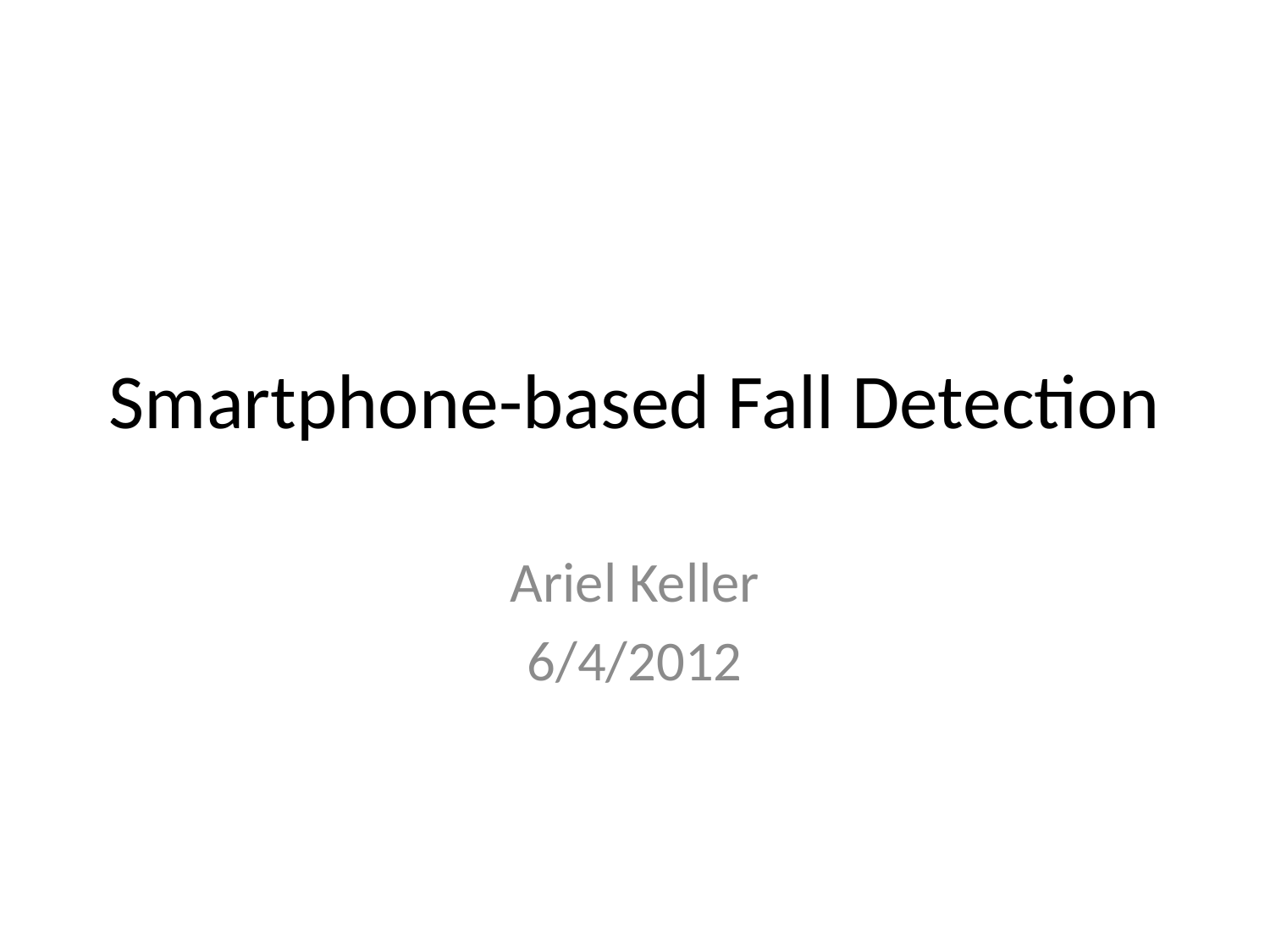

# Smartphone-based Fall Detection
Ariel Keller
6/4/2012